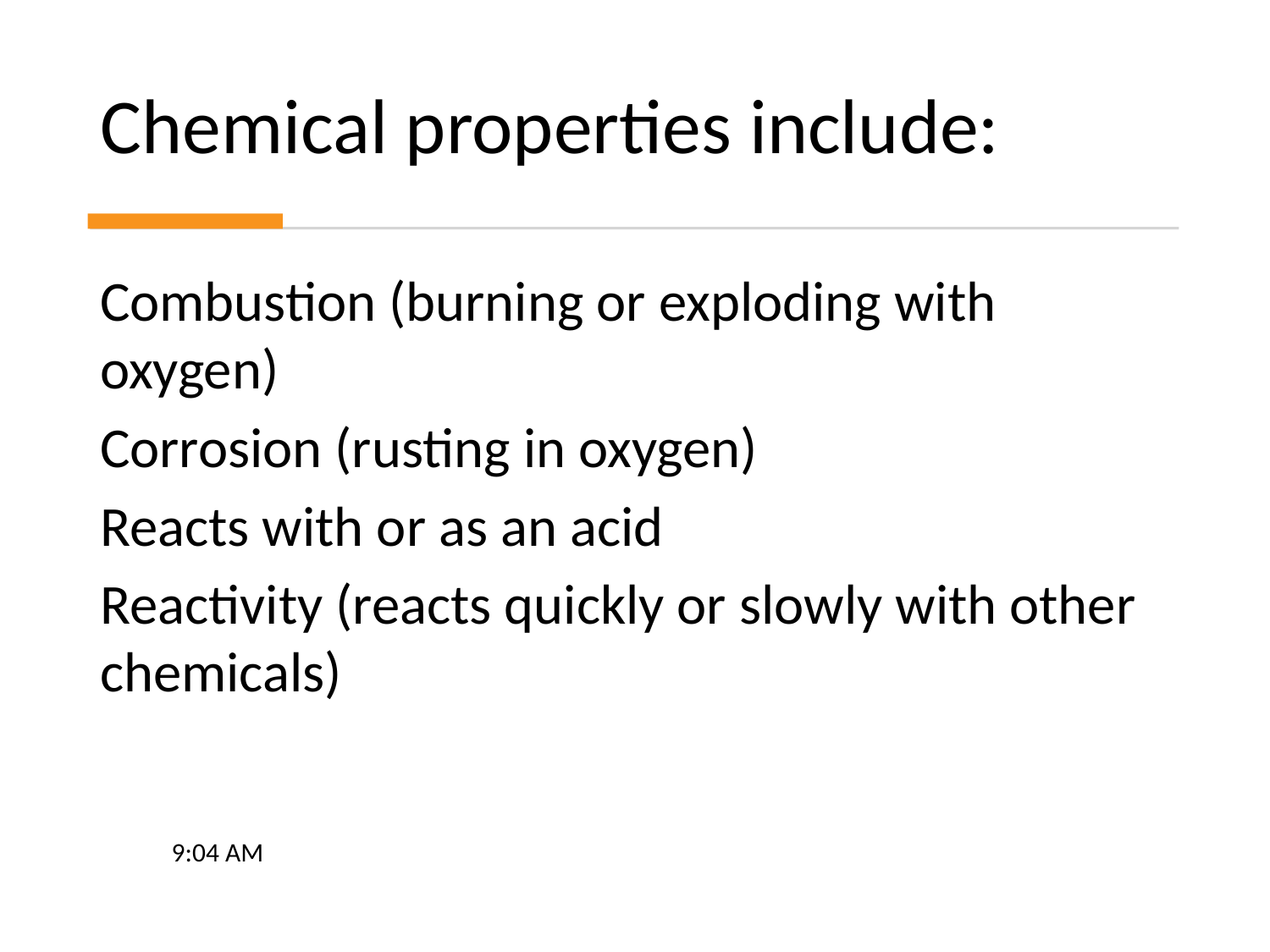

# Chemical properties include:

Combustion (burning or exploding with oxygen)
Corrosion (rusting in oxygen)
Reacts with or as an acid
Reactivity (reacts quickly or slowly with other chemicals)

9:04 AM